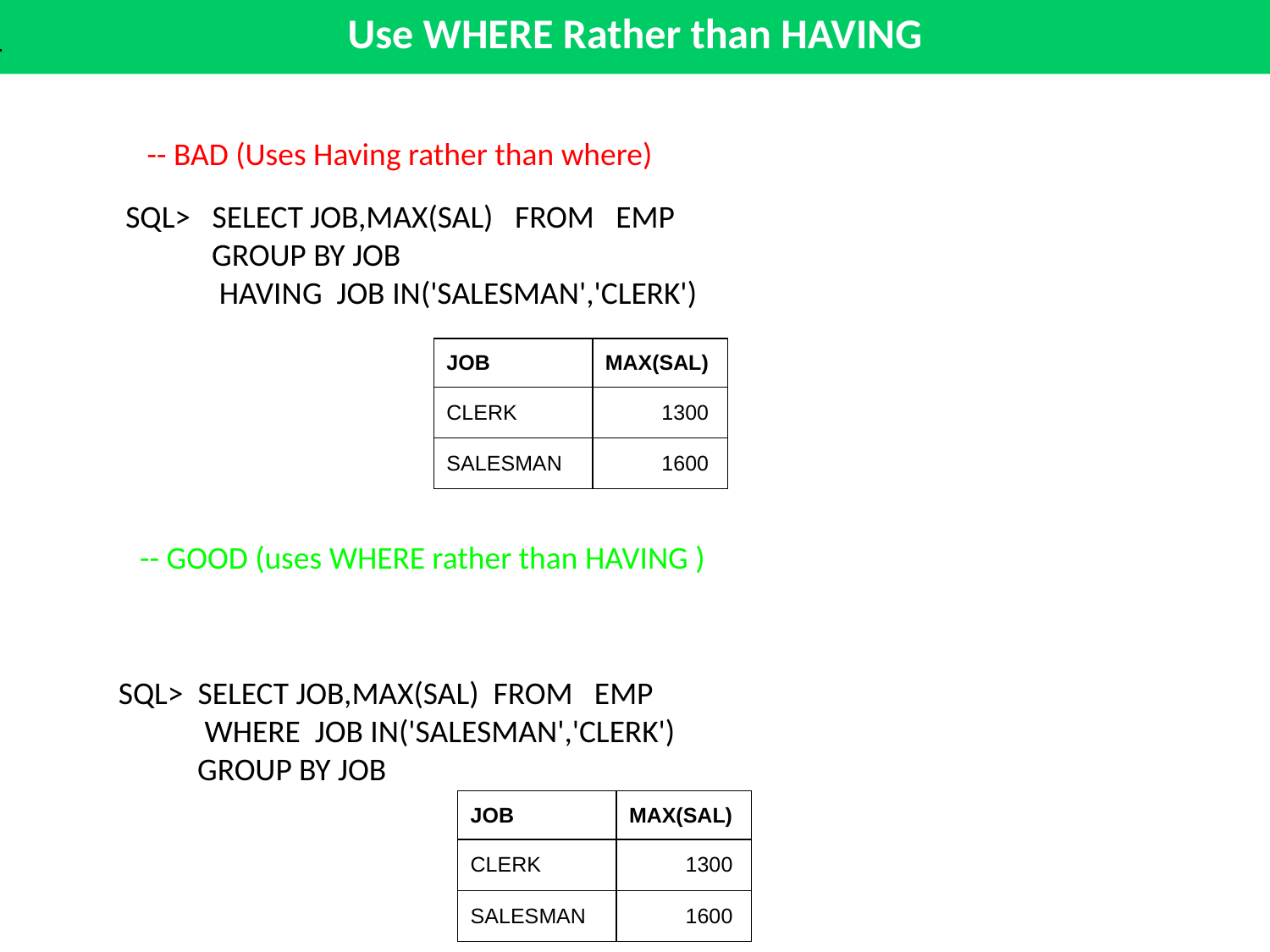

Use WHERE Rather than HAVING

-- BAD (Uses Having rather than where)
 SQL>   SELECT JOB,MAX(SAL)   FROM   EMP
             GROUP BY JOB
              HAVING  JOB IN('SALESMAN','CLERK')

| JOB | MAX(SAL) |
| --- | --- |
| CLERK | 1300 |
| SALESMAN | 1600 |
-- GOOD (uses WHERE rather than HAVING )
SQL>  SELECT JOB,MAX(SAL)  FROM   EMP
            WHERE  JOB IN('SALESMAN','CLERK')
           GROUP BY JOB
| JOB | MAX(SAL) |
| --- | --- |
| CLERK | 1300 |
| SALESMAN | 1600 |